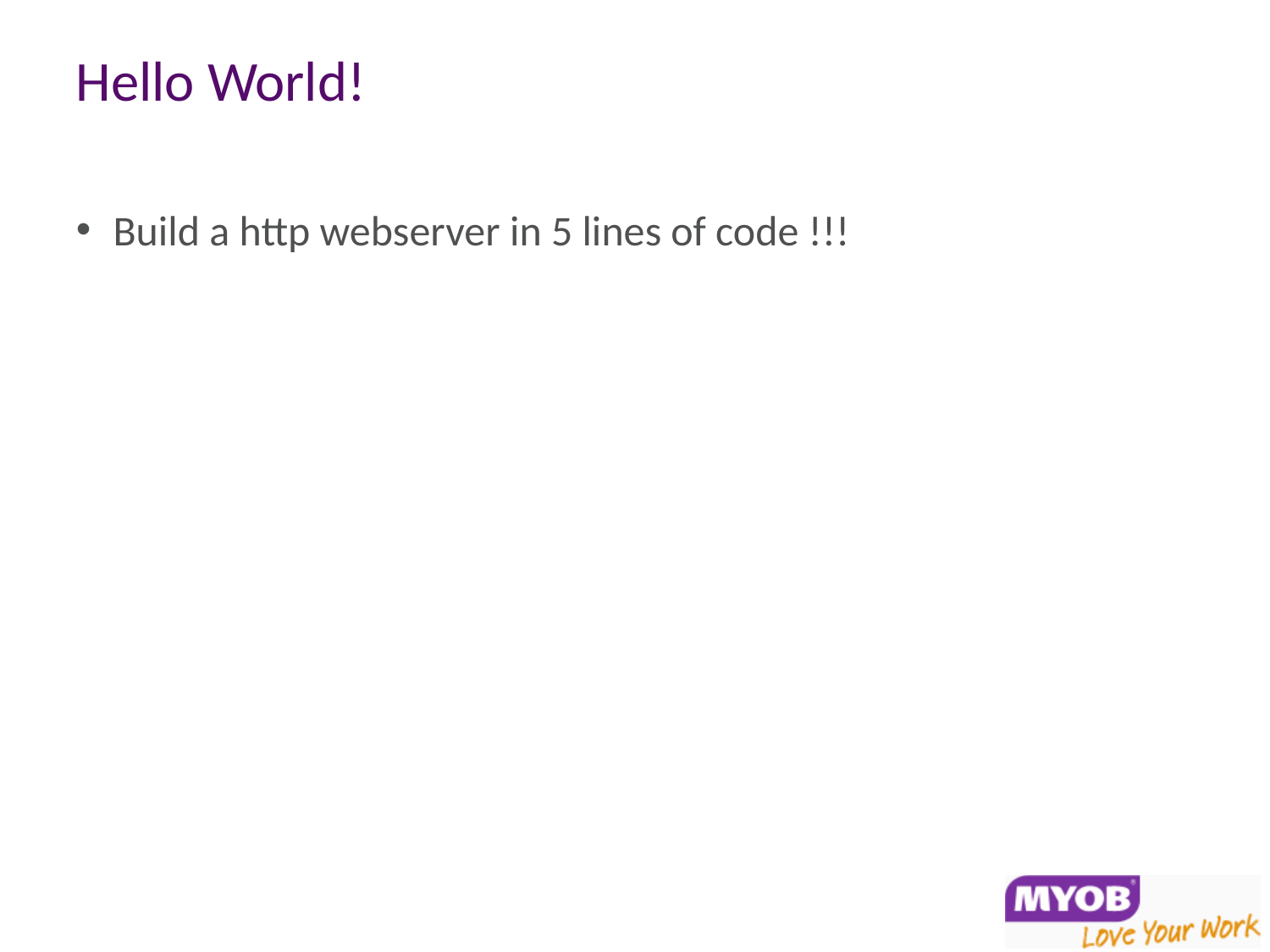

# Hello World!
Build a http webserver in 5 lines of code !!!